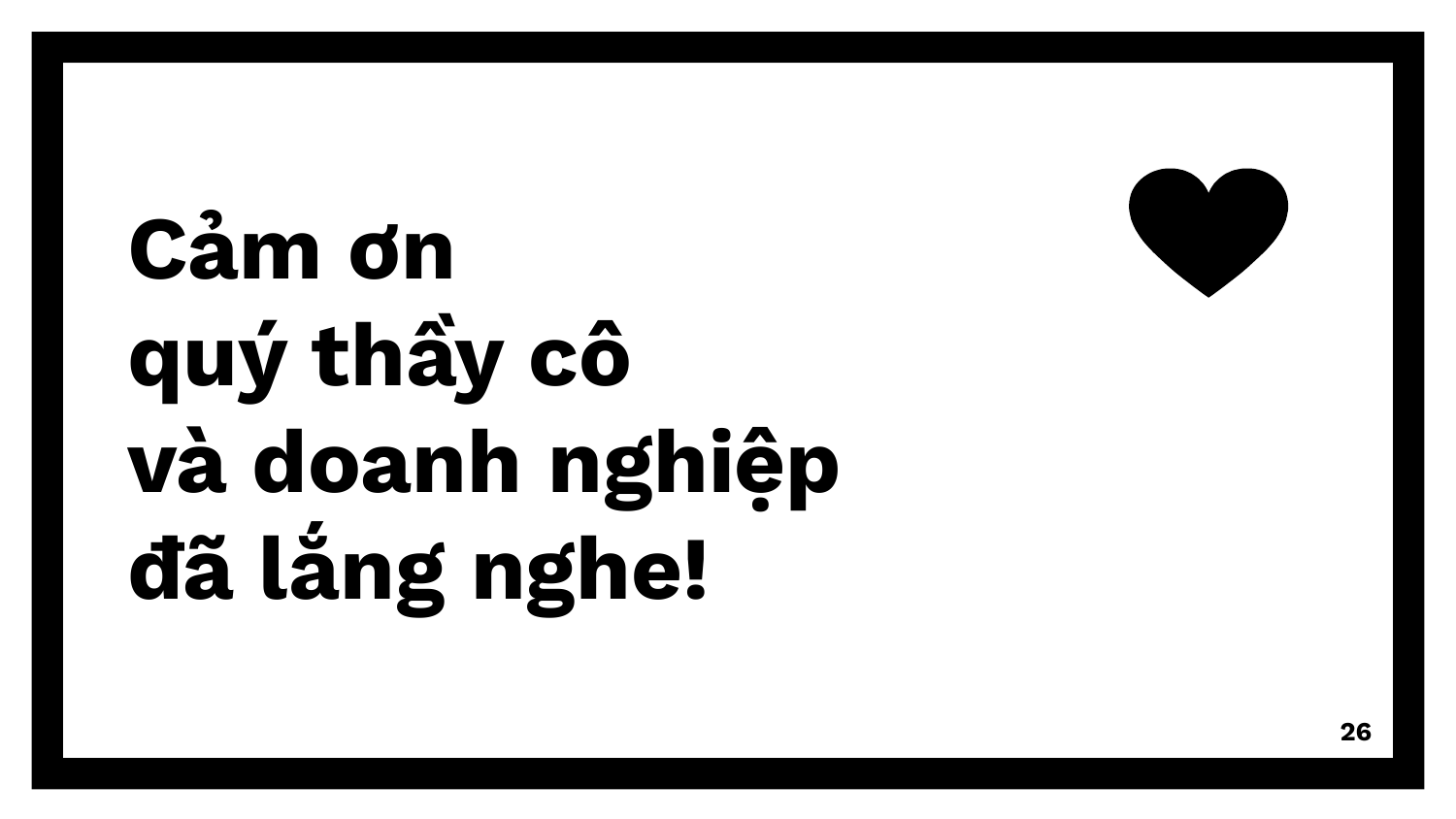

Cảm ơn
quý thầy cô
và doanh nghiệp
đã lắng nghe!
26